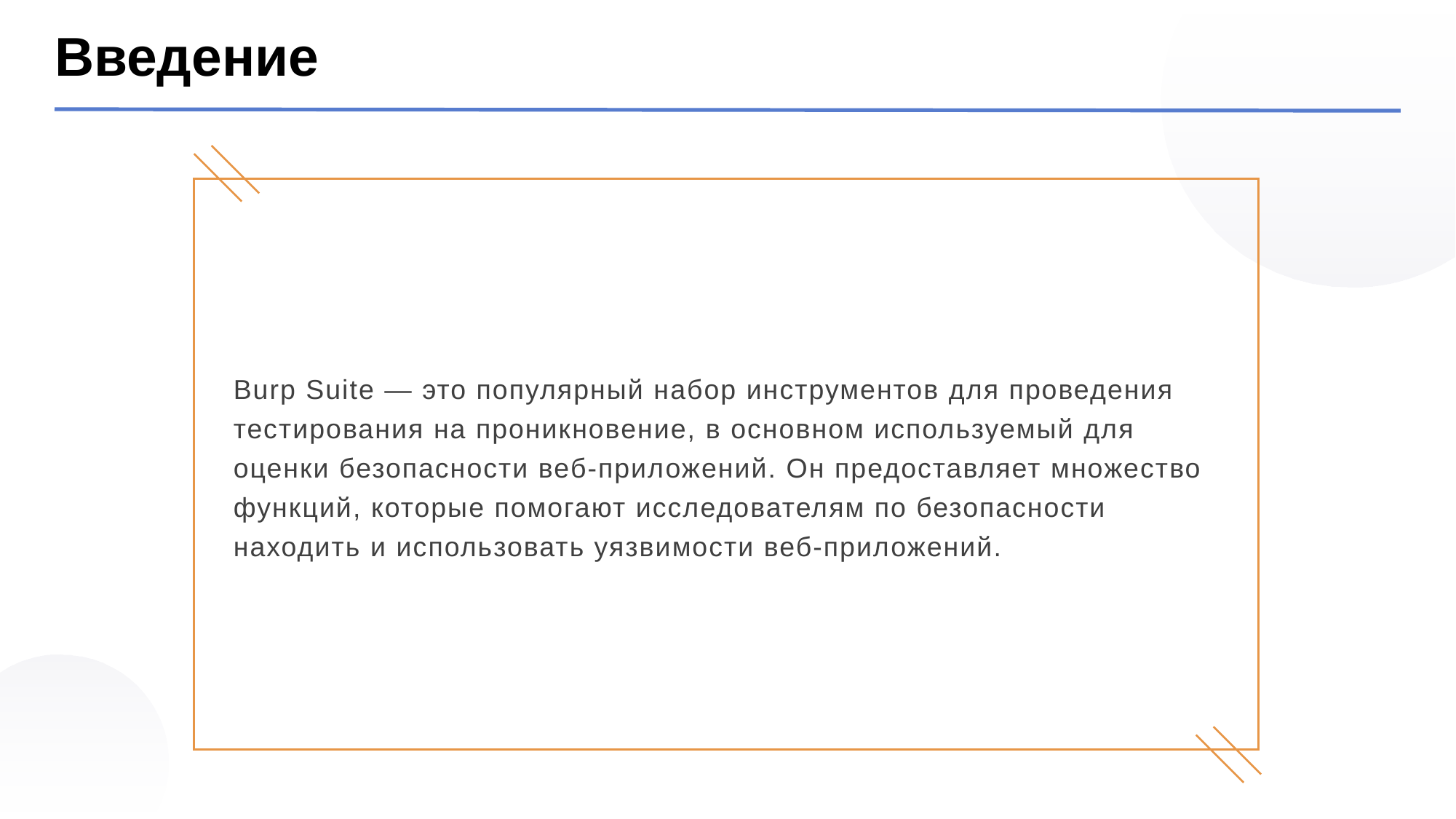

Введение

Burp Suite — это популярный набор инструментов для проведения тестирования на проникновение, в основном используемый для оценки безопасности веб-приложений. Он предоставляет множество функций, которые помогают исследователям по безопасности находить и использовать уязвимости веб-приложений.